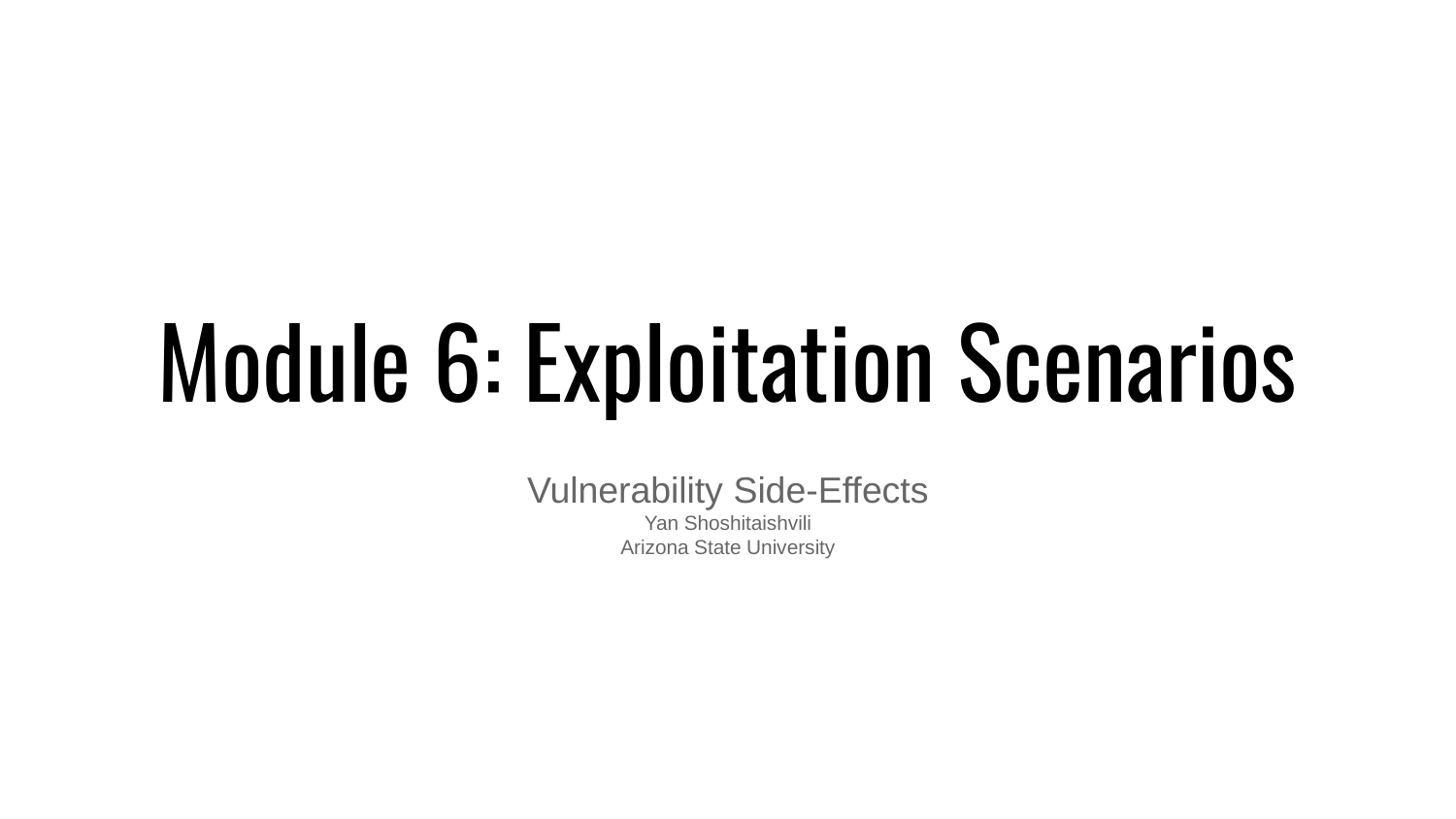

# Module 6: Exploitation Scenarios
Vulnerability Side-Effects
Yan Shoshitaishvili
Arizona State University